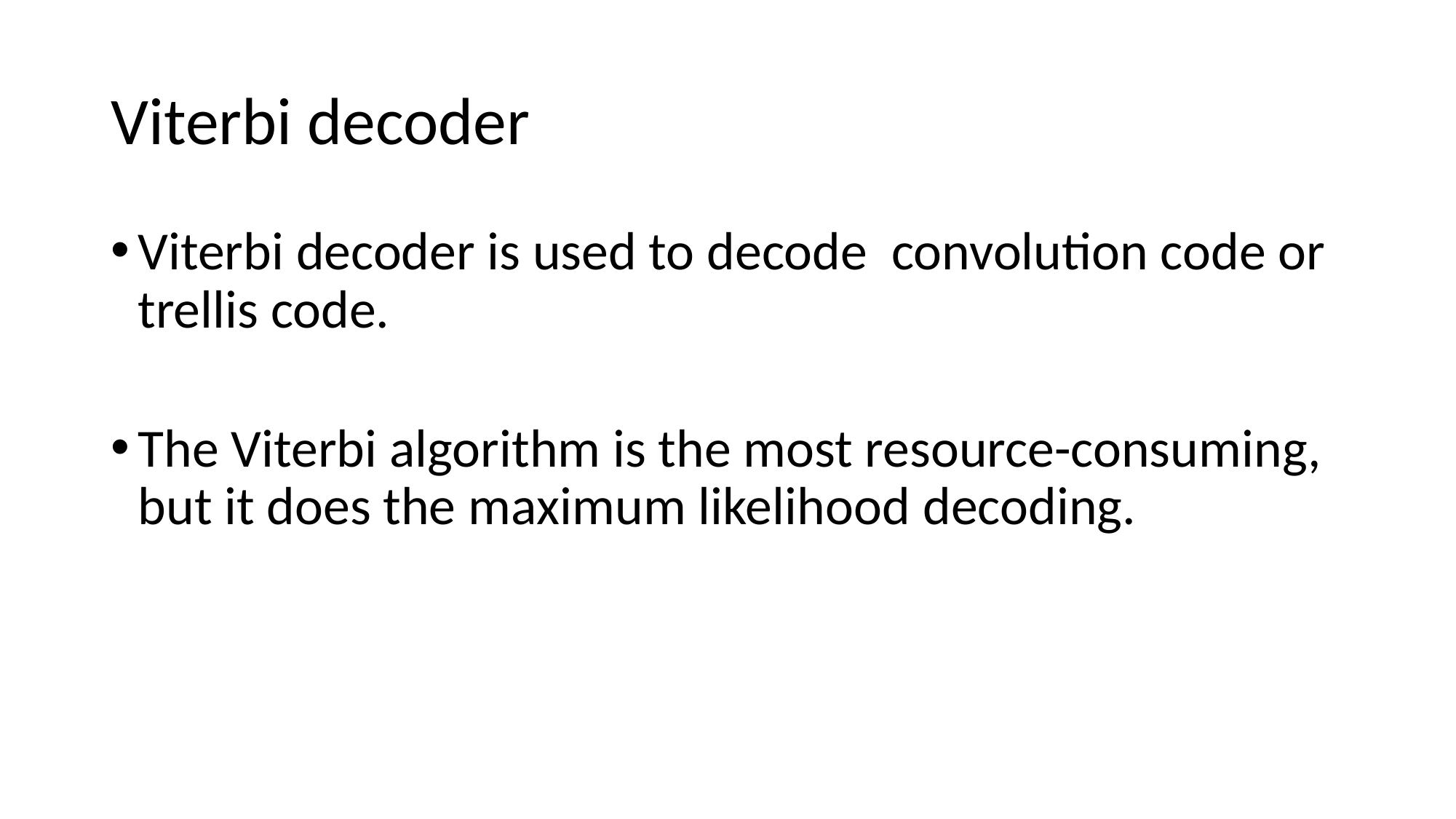

# Viterbi decoder
Viterbi decoder is used to decode  convolution code or trellis code.

The Viterbi algorithm is the most resource-consuming, but it does the maximum likelihood decoding.